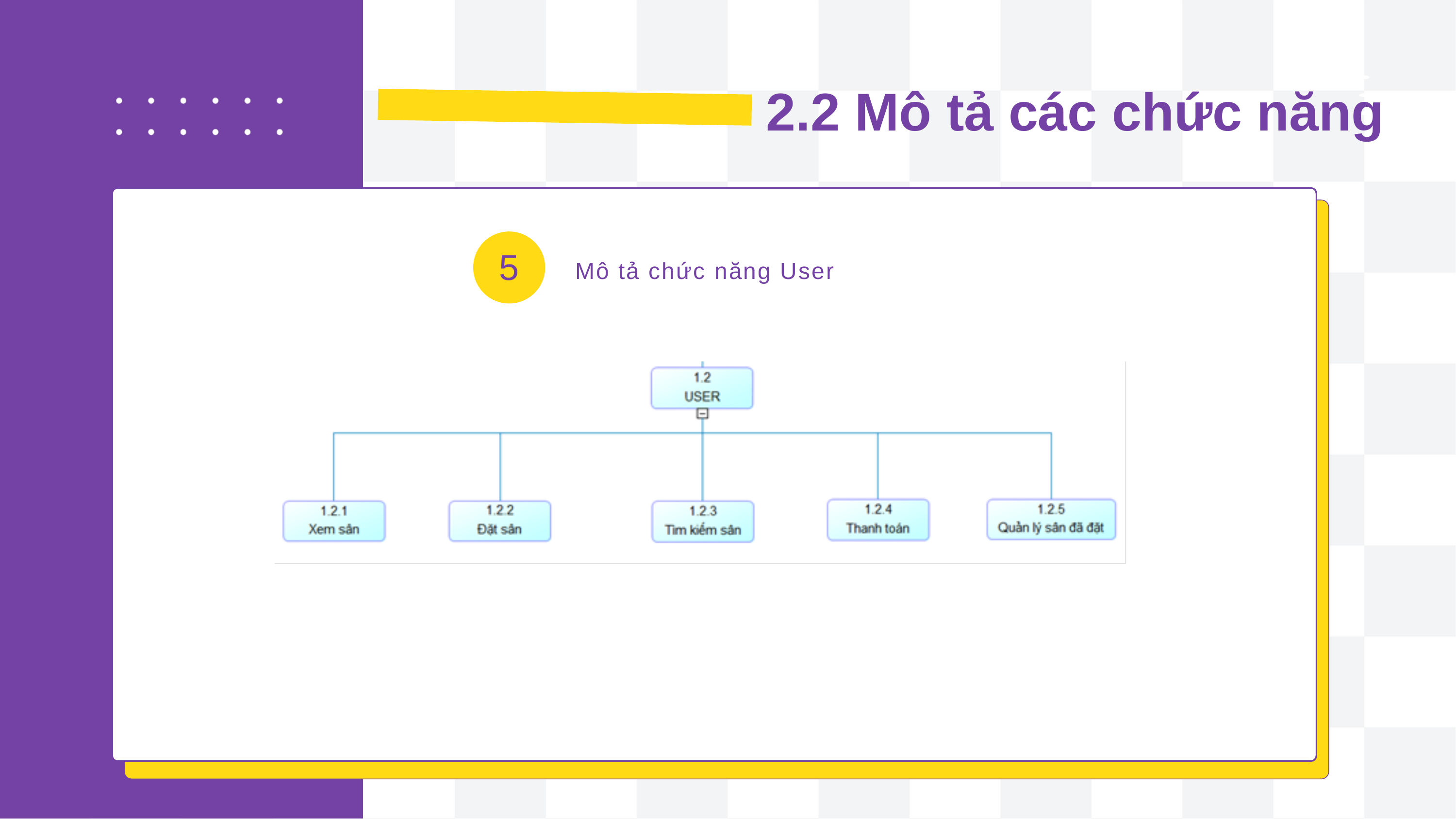

2.2 Mô tả các chức năng

5
Mô tả chức năng User